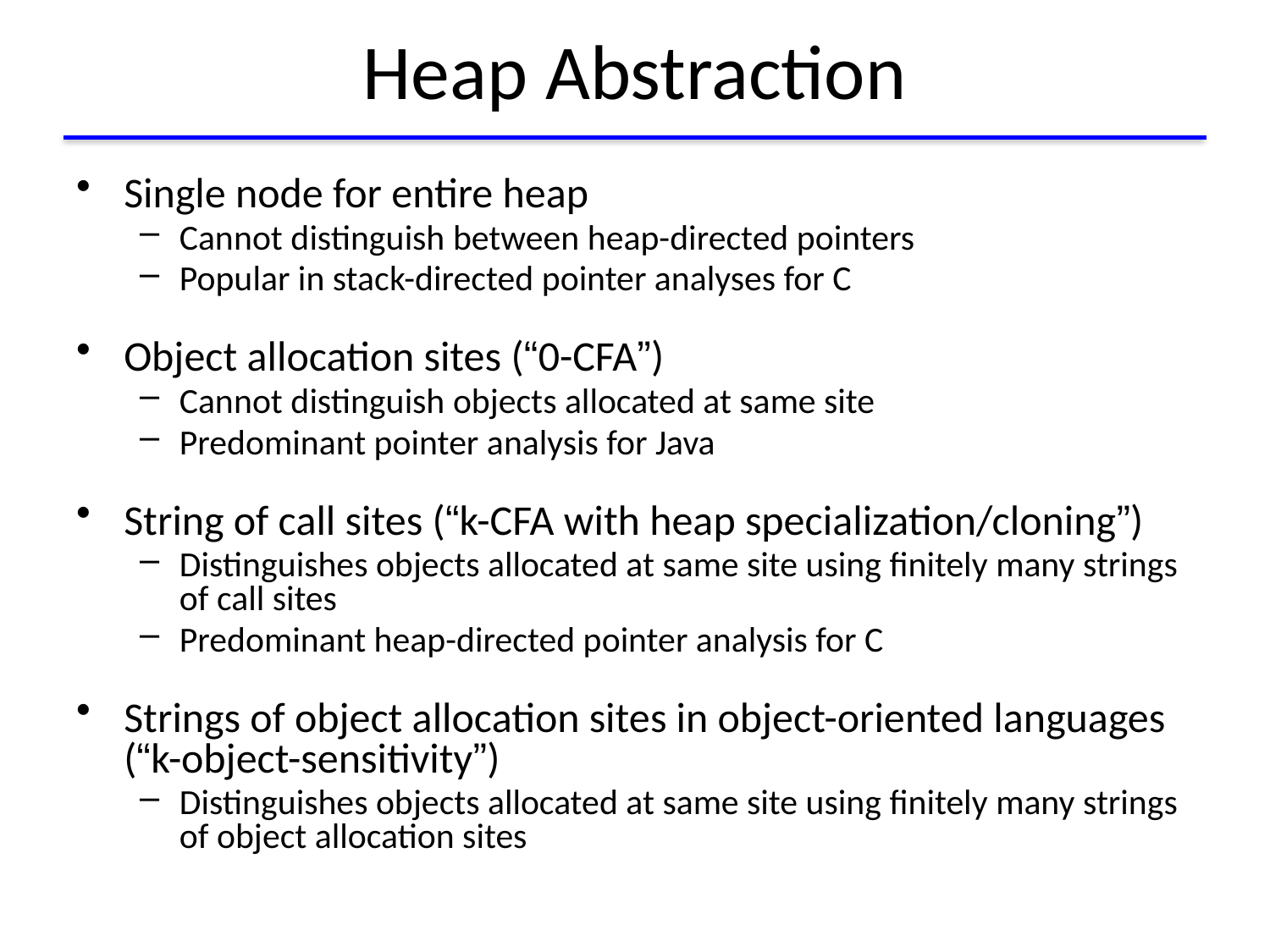

# Heap Abstraction
Single node for entire heap
Cannot distinguish between heap-directed pointers
Popular in stack-directed pointer analyses for C

Object allocation sites (“0-CFA”)
Cannot distinguish objects allocated at same site
Predominant pointer analysis for Java

String of call sites (“k-CFA with heap specialization/cloning”)
Distinguishes objects allocated at same site using finitely many strings of call sites
Predominant heap-directed pointer analysis for C

Strings of object allocation sites in object-oriented languages
(“k-object-sensitivity”)
Distinguishes objects allocated at same site using finitely many strings of object allocation sites